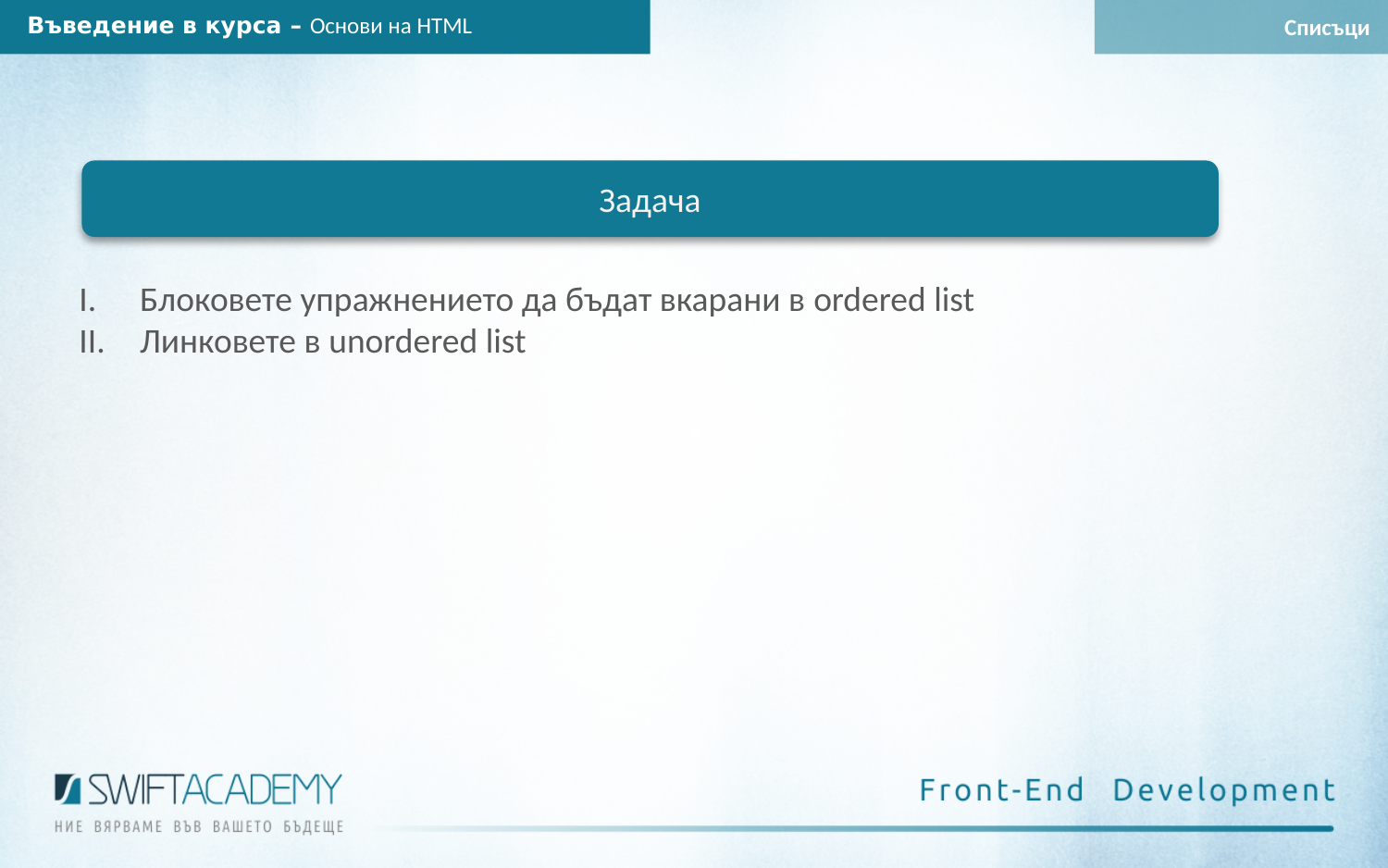

Въведение в курса – Основи на HTML
Списъци
Задача
Блоковете упражнението да бъдат вкарани в ordered list
Линковете в unordered list